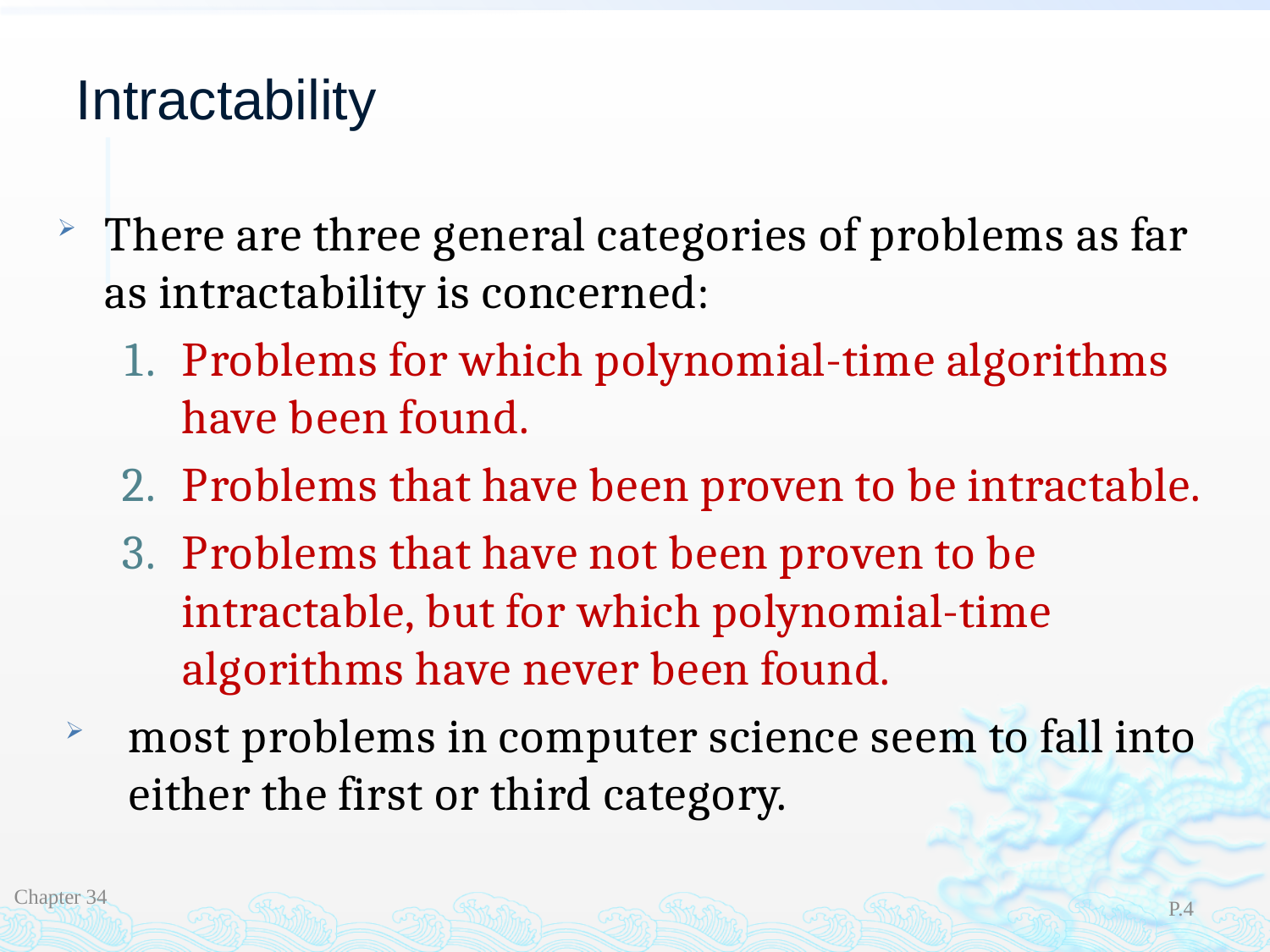

# Intractability
There are three general categories of problems as far as intractability is concerned:
Problems for which polynomial-time algorithms have been found.
Problems that have been proven to be intractable.
Problems that have not been proven to be intractable, but for which polynomial-time algorithms have never been found.
most problems in computer science seem to fall into either the first or third category.

Chapter 34
P.4